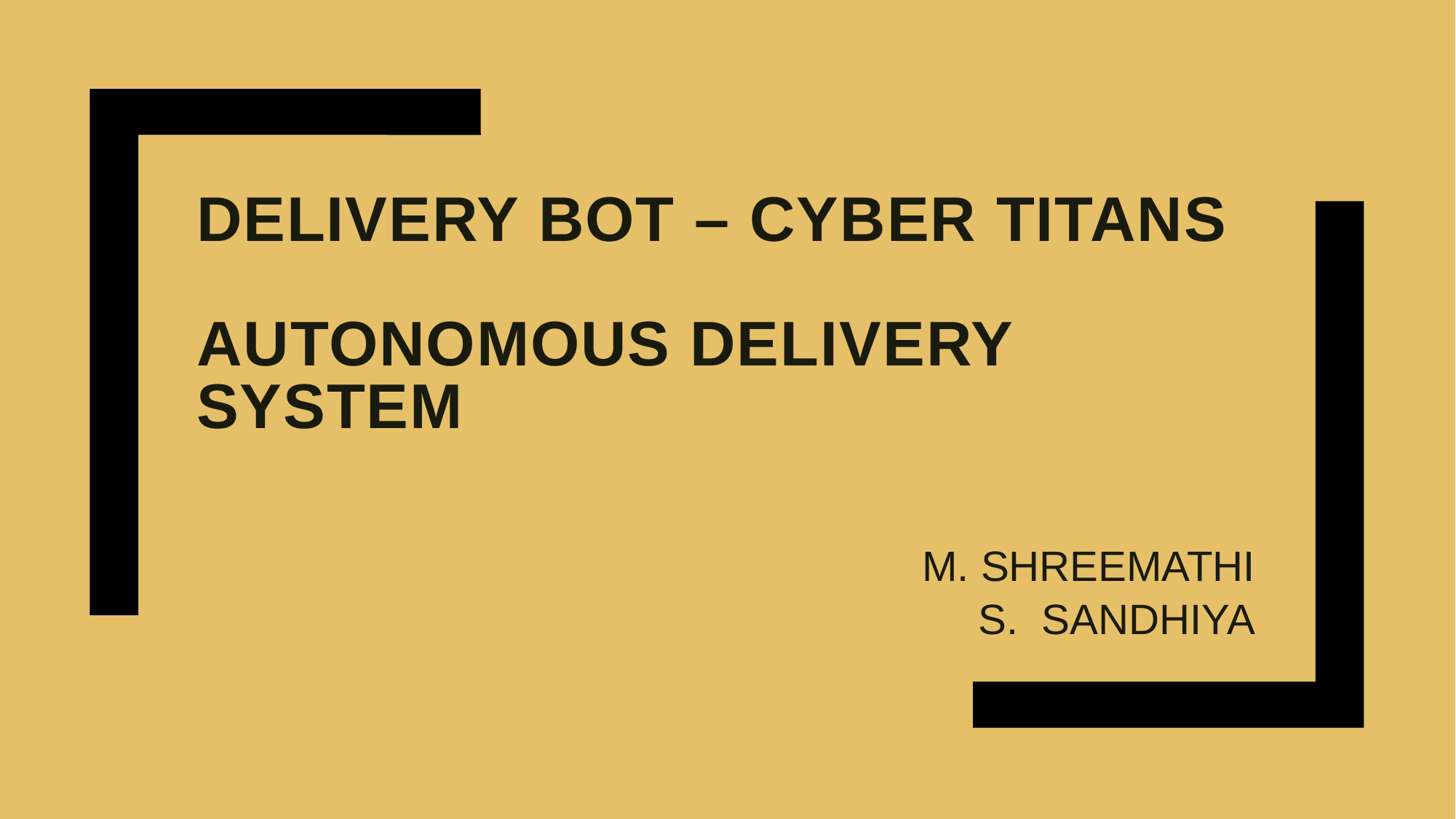

# DELIVERY BOT – CYBER TITANS AUTONOMOUS DELIVERY SYSTEM
M. SHREEMATHI
S.  SANDHIYA